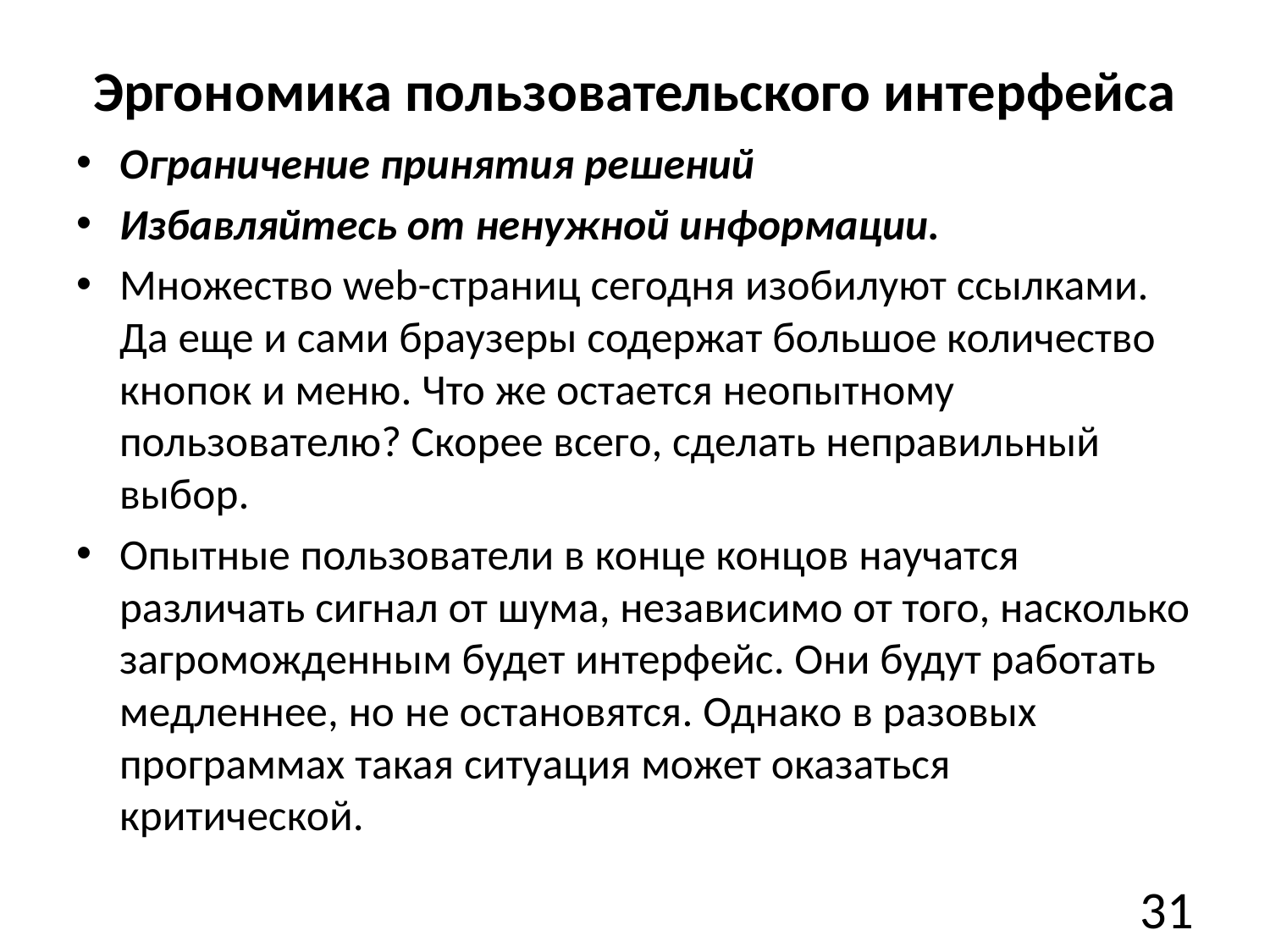

# Эргономика пользовательского интерфейса
Ограничение принятия решений
Избавляйтесь от ненужной информации.
Множество web-страниц сегодня изобилуют ссылками. Да еще и сами браузеры содержат большое количество кнопок и меню. Что же остается неопытному пользователю? Скорее всего, сделать неправильный выбор.
Опытные пользователи в конце концов научатся различать сигнал от шума, независимо от того, насколько загроможденным будет интерфейс. Они будут работать медленнее, но не остановятся. Однако в разовых программах такая ситуация может оказаться критической.
31